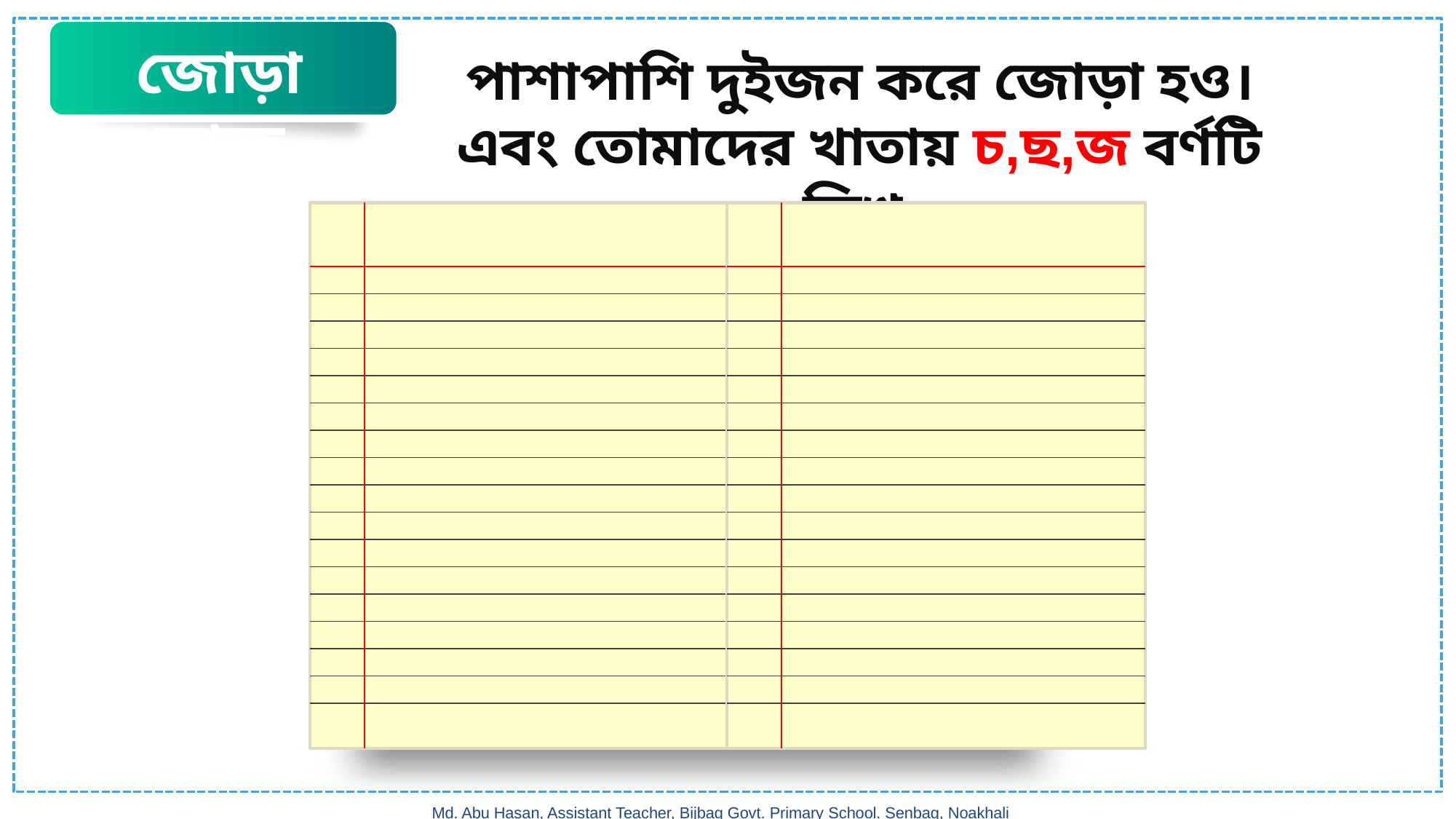

জোড়া কাজ

পাশাপাশি দুইজন করে জোড়া হও। এবং তোমাদের খাতায় চ,ছ,জ বর্ণটি লিখ